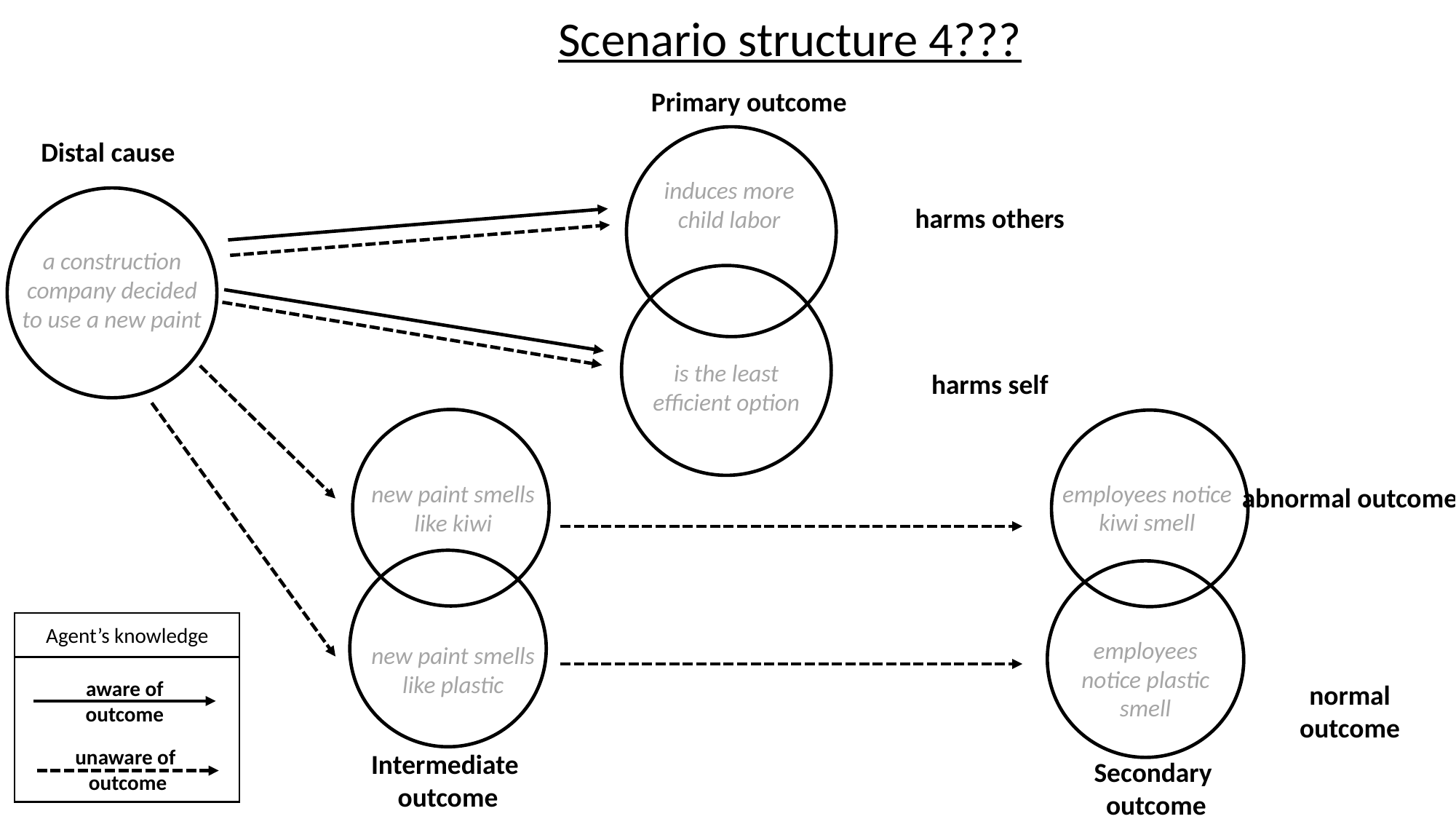

Scenario structure 4???
Primary outcome

Distal cause
induces more child labor

harms others
a construction company decided to use a new paint

is the least efficient option
harms self

employees notice kiwi smell
new paint smells like kiwi
abnormal outcome

Agent’s knowledge
employees notice plastic smell
new paint smells like plastic

aware of outcome
normal outcome
unaware of
outcome

Intermediate
outcome
Secondary
outcome